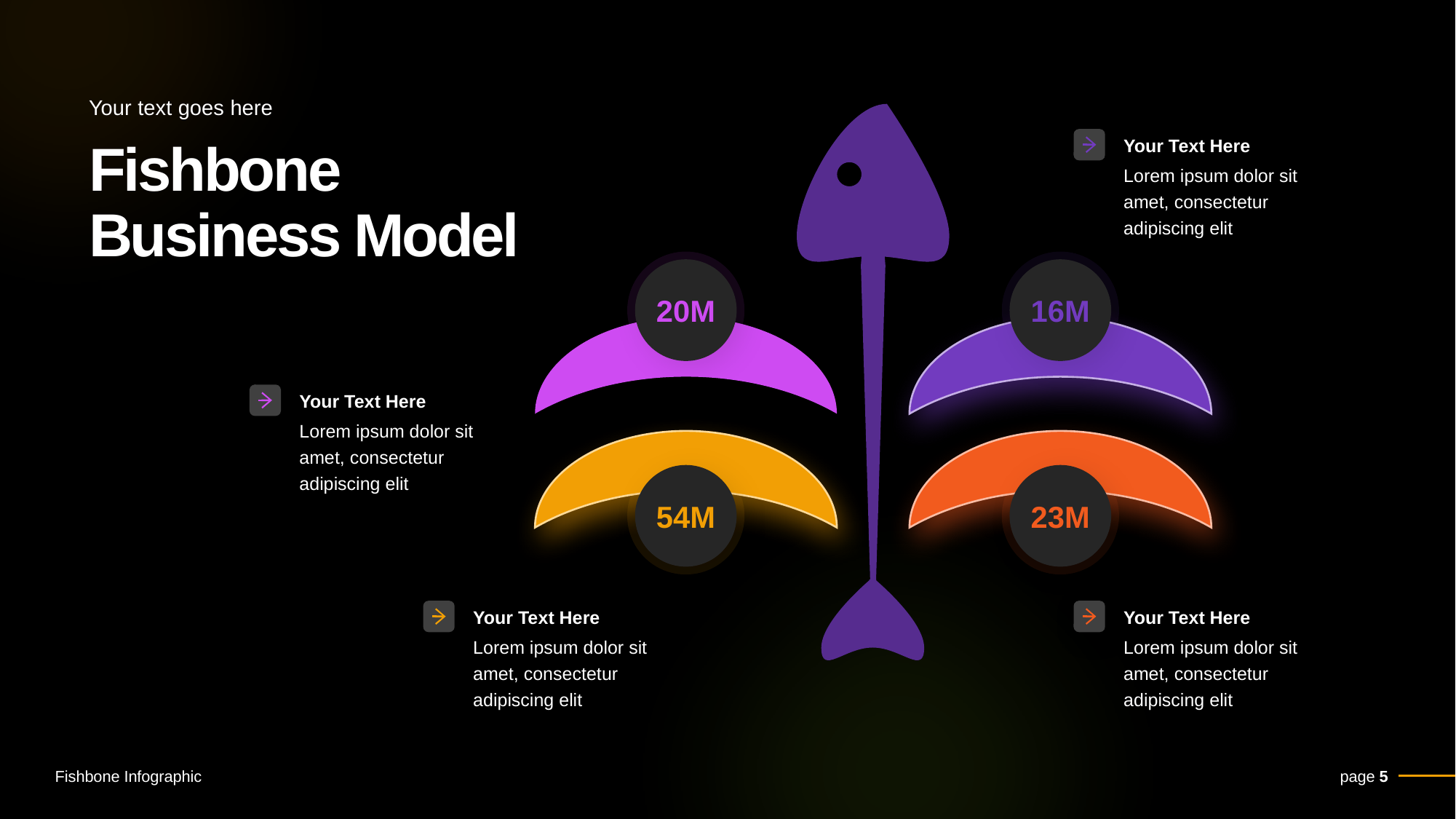

Your text goes here

Your Text Here
Lorem ipsum dolor sit amet, consectetur adipiscing elit
Fishbone
Business Model

20M

16M

Your Text Here
Lorem ipsum dolor sit amet, consectetur adipiscing elit

54M

23M

Your Text Here
Lorem ipsum dolor sit amet, consectetur adipiscing elit

Your Text Here
Lorem ipsum dolor sit amet, consectetur adipiscing elit